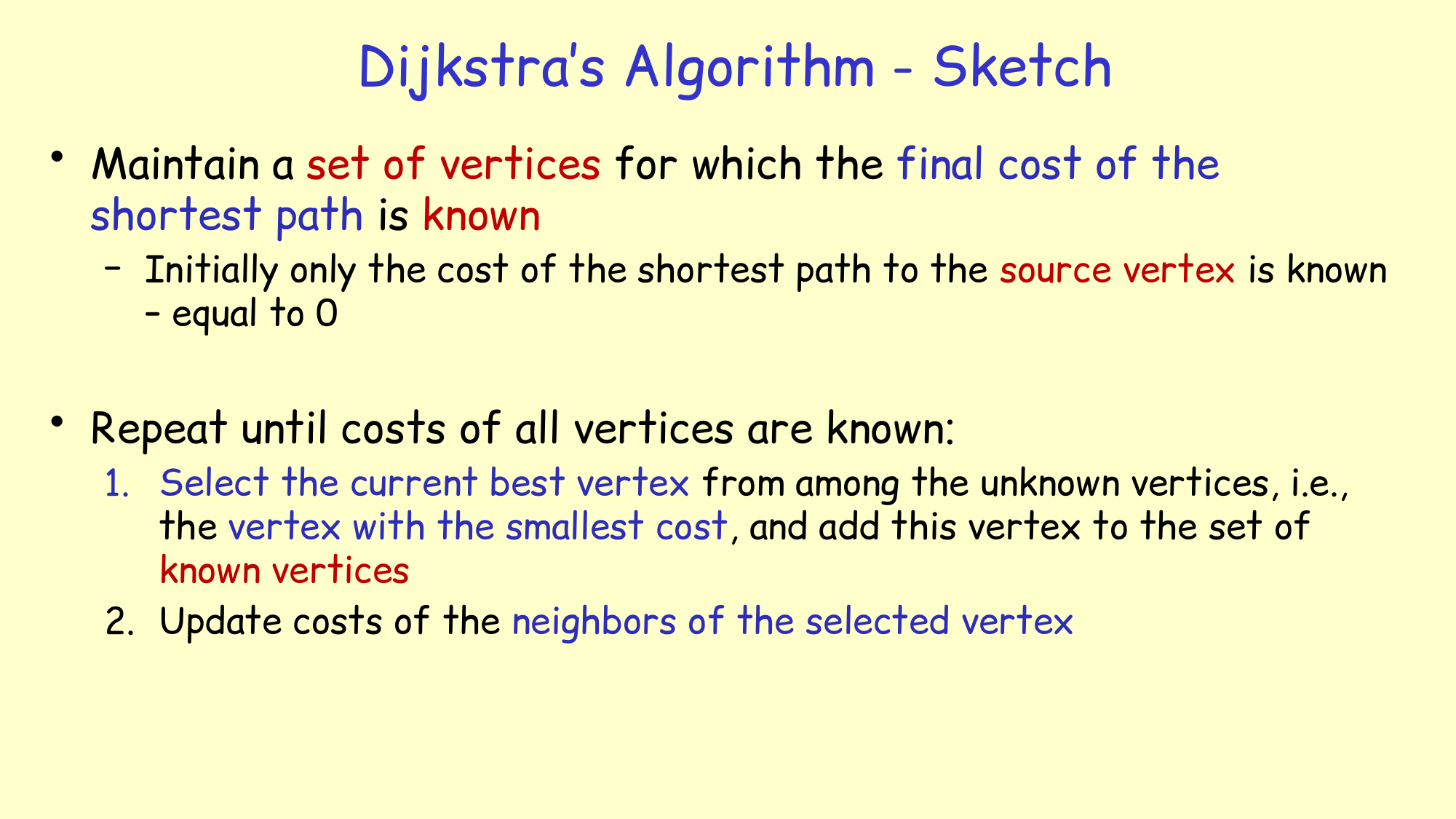

# Dijkstra’s Algorithm - Sketch
Maintain a set of vertices for which the final cost of the shortest path is known
Initially only the cost of the shortest path to the source vertex is known – equal to 0

Repeat until costs of all vertices are known:
Select the current best vertex from among the unknown vertices, i.e., the vertex with the smallest cost, and add this vertex to the set of known vertices
Update costs of the neighbors of the selected vertex